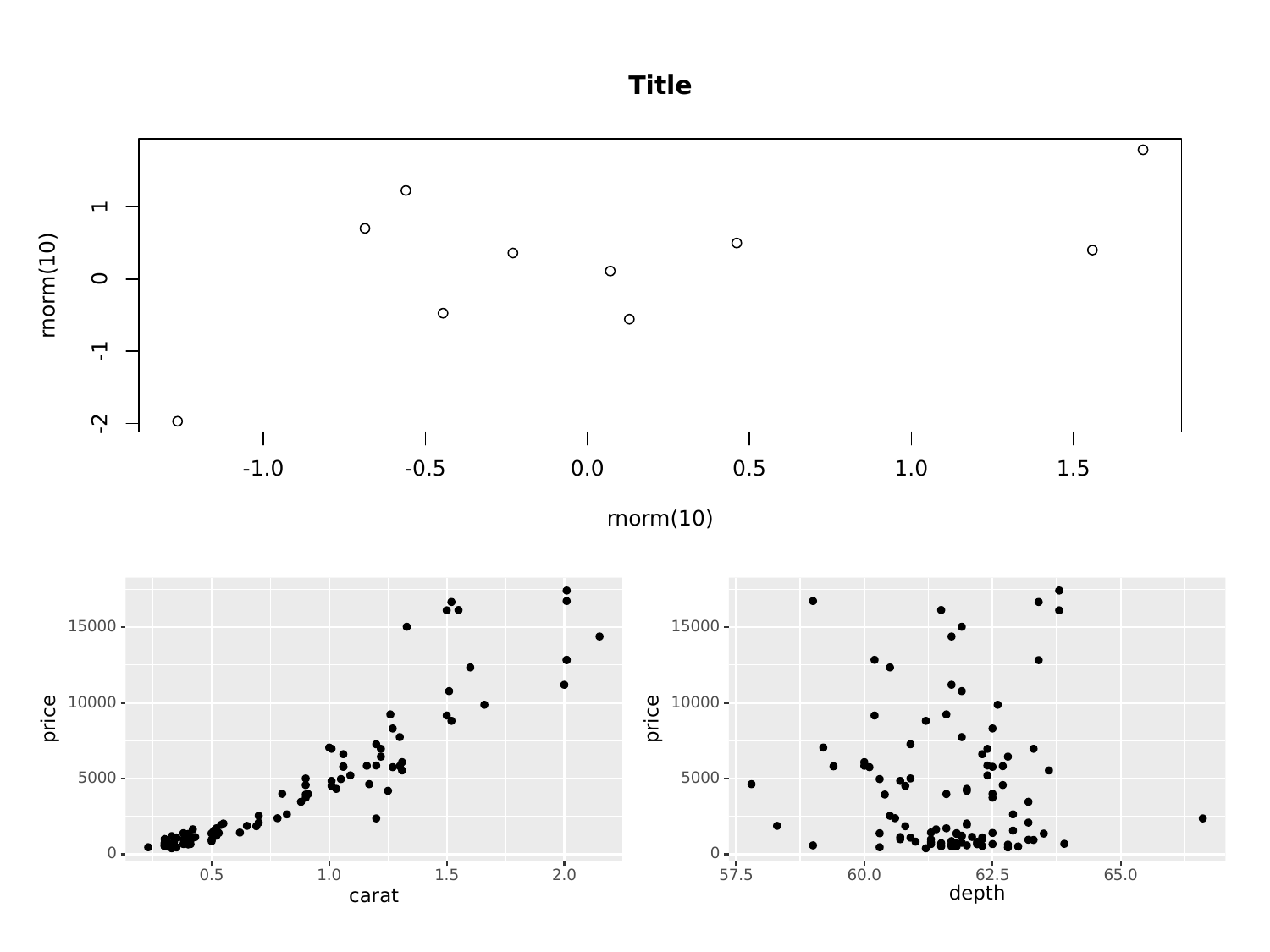

Title

1

0
rnorm(10)

-1

-2

-1.0
-0.5
0.0
0.5
1.0
1.5
rnorm(10)

15000

10000

price

5000

0

0.5
1.0
2.0
1.5
carat

15000

10000

price

5000

0

60.0
62.5
65.0
57.5
depth